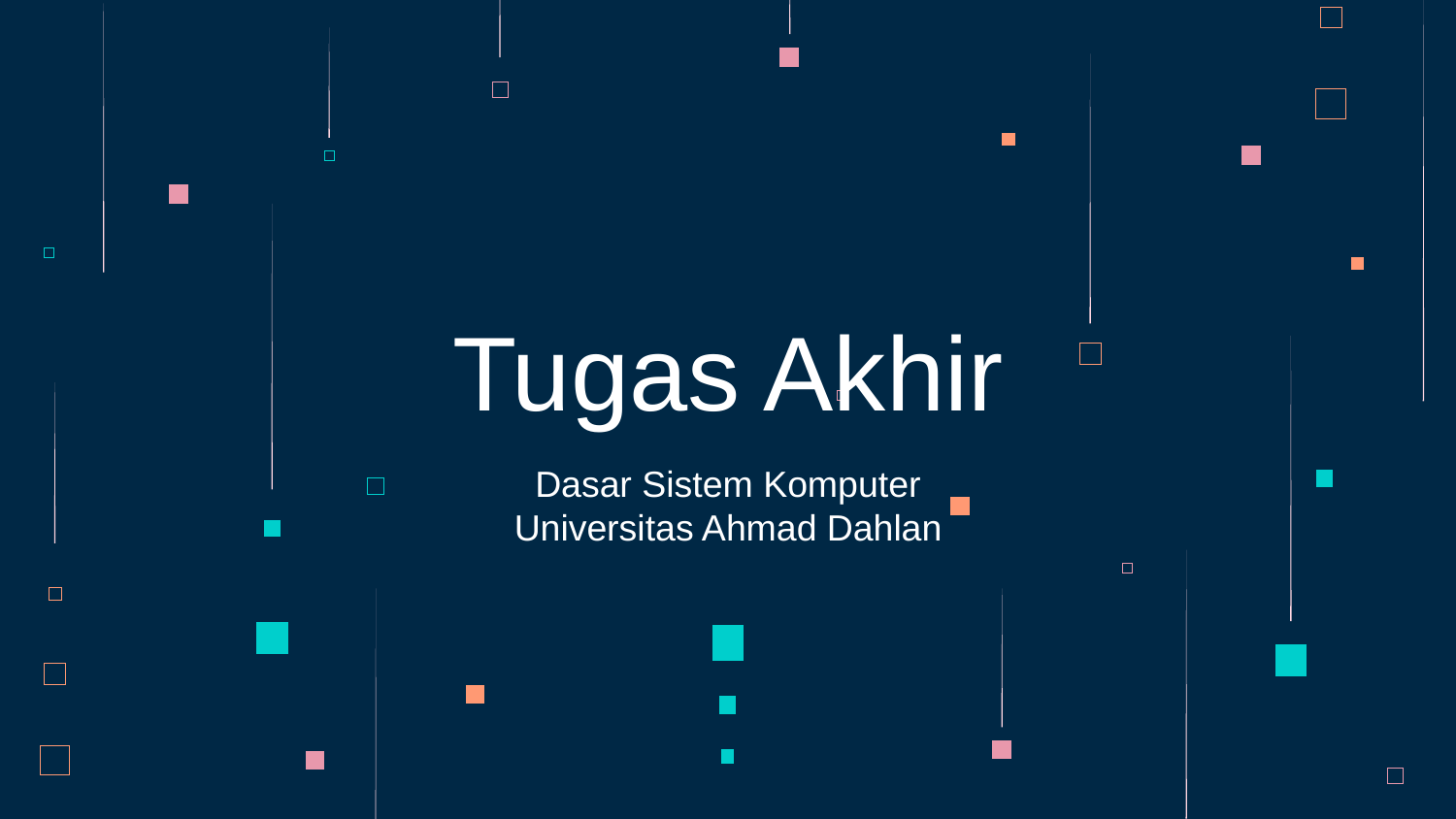

# Tugas Akhir

Dasar Sistem Komputer
Universitas Ahmad Dahlan